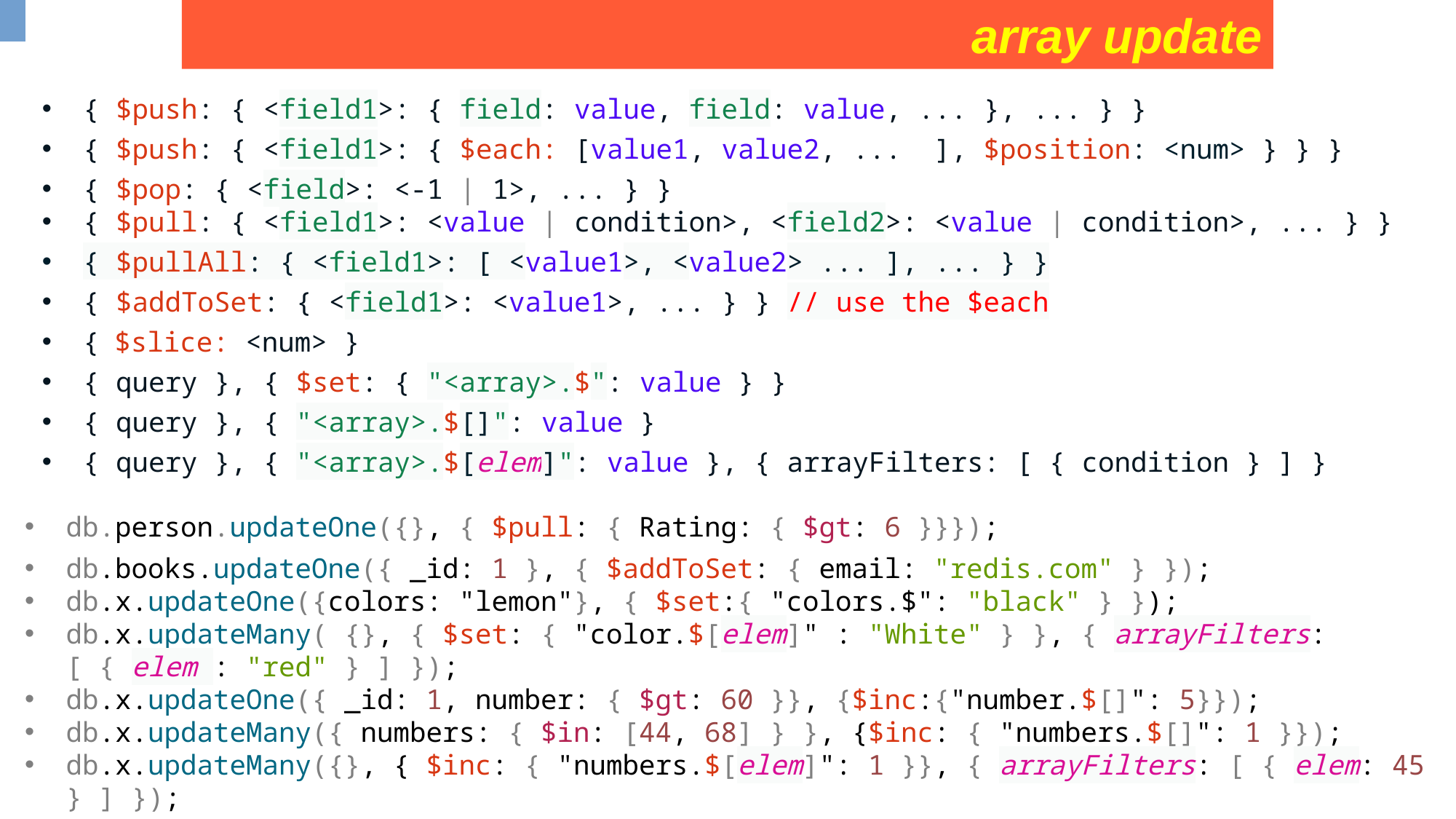

array update
{ $push: { <field1>: { field: value, field: value, ... }, ... } }

{ $push: { <field1>: { $each: [value1, value2, ...  ], $position: <num> } } }

{ $pop: { <field>: <-1 | 1>, ... } }
{ $pull: { <field1>: <value | condition>, <field2>: <value | condition>, ... } }

{ $pullAll: { <field1>: [ <value1>, <value2> ... ], ... } }

{ $addToSet: { <field1>: <value1>, ... } } // use the $each

{ $slice: <num> }

{ query }, { $set: { "<array>.$": value } }

{ query }, { "<array>.$[]": value }

{ query }, { "<array>.$[elem]": value }, { arrayFilters: [ { condition } ] }
db.person.updateOne({}, { $pull: { Rating: { $gt: 6 }}});

db.books.updateOne({ _id: 1 }, { $addToSet: { email: "redis.com" } });
db.x.updateOne({colors: "lemon"}, { $set:{ "colors.$": "black" } });
db.x.updateMany( {}, { $set: { "color.$[elem]" : "White" } }, { arrayFilters: [ { elem : "red" } ] });
db.x.updateOne({ _id: 1, number: { $gt: 60 }}, {$inc:{"number.$[]": 5}});
db.x.updateMany({ numbers: { $in: [44, 68] } }, {$inc: { "numbers.$[]": 1 }});
db.x.updateMany({}, { $inc: { "numbers.$[elem]": 1 }}, { arrayFilters: [ { elem: 45 } ] });